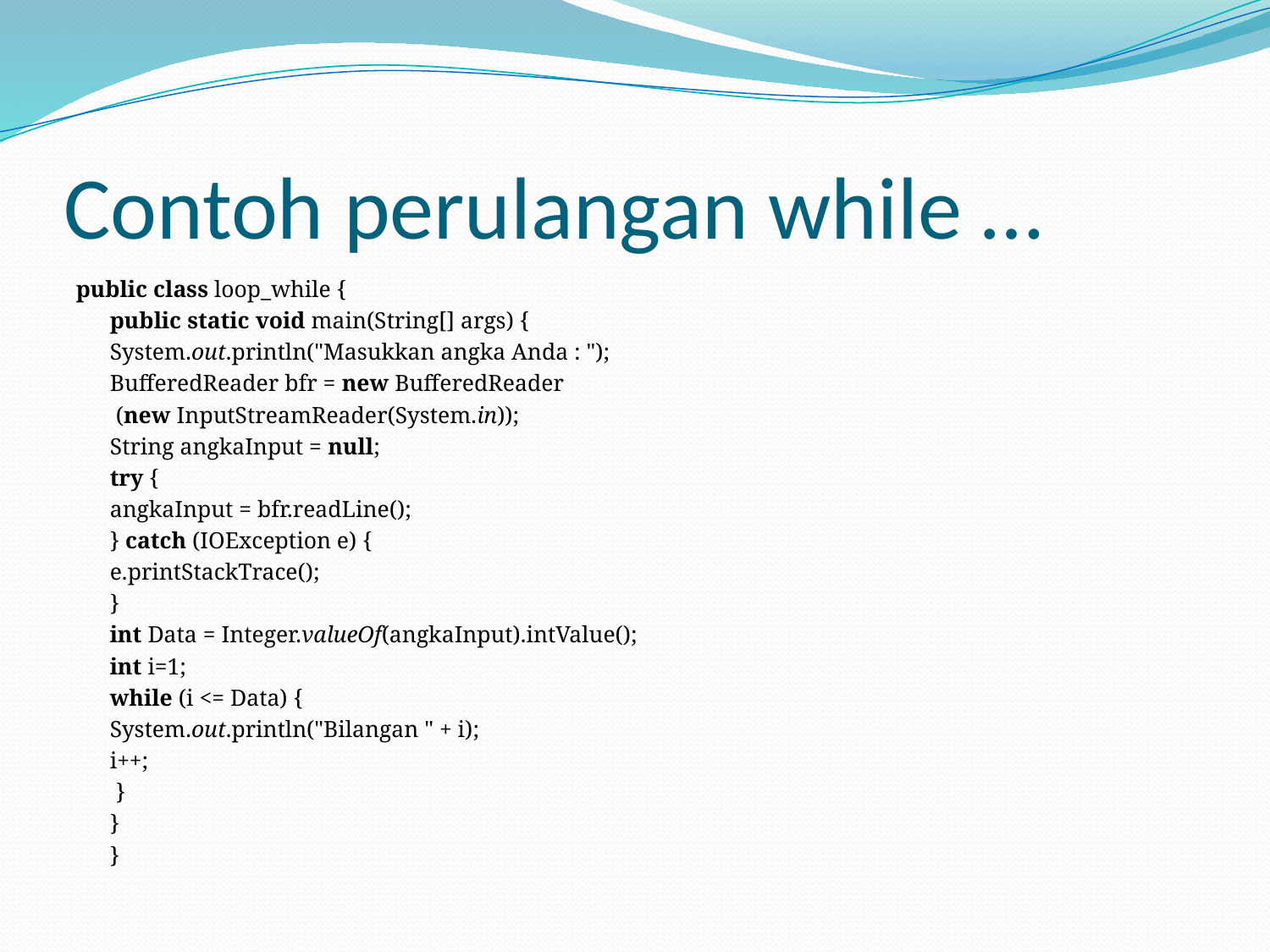

# Contoh perulangan while …
public class loop_while {
	public static void main(String[] args) {
		System.out.println("Masukkan angka Anda : ");
		BufferedReader bfr = new BufferedReader
		 (new InputStreamReader(System.in));
		String angkaInput = null;
		try {
			angkaInput = bfr.readLine();
			} catch (IOException e) {
			e.printStackTrace();
			}
		int Data = Integer.valueOf(angkaInput).intValue();
		int i=1;
		while (i <= Data) {
			System.out.println("Bilangan " + i);
			i++;
			 }
		}
	}